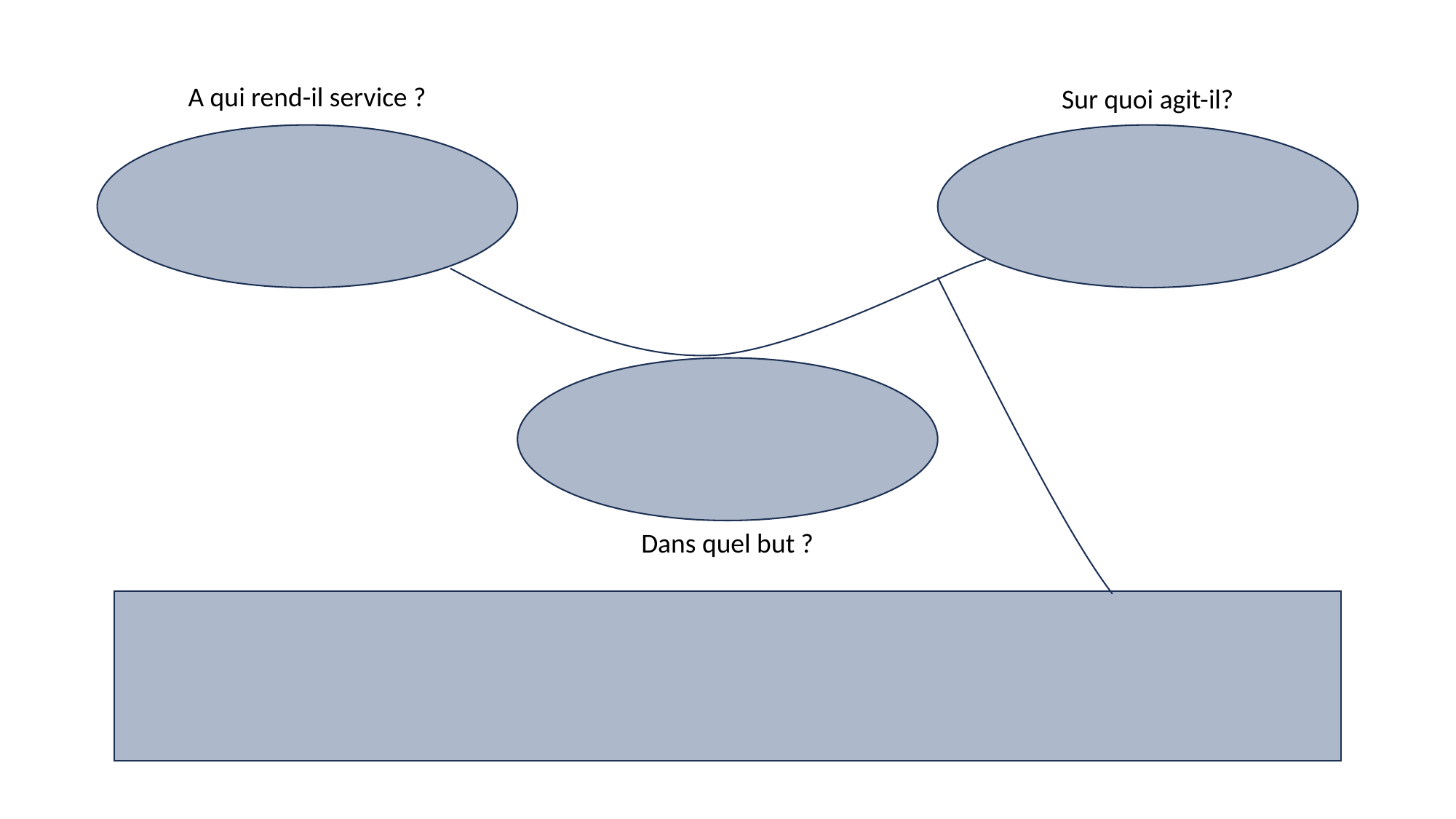

A qui rend-il service ?
Sur quoi agit-il?

Dans quel but ?